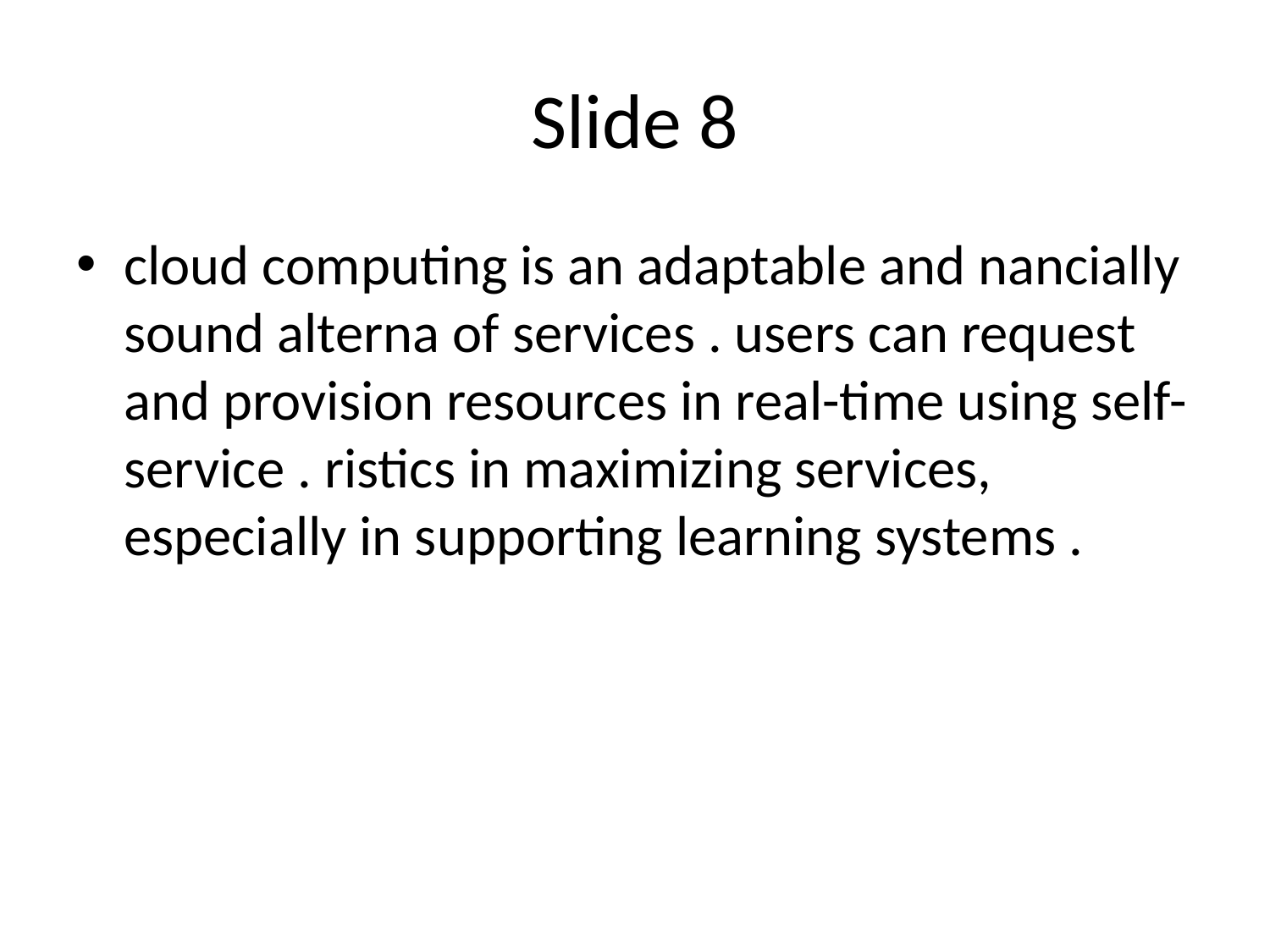

# Slide 8
cloud computing is an adaptable and nancially sound alterna of services . users can request and provision resources in real-time using self-service . ristics in maximizing services, especially in supporting learning systems .